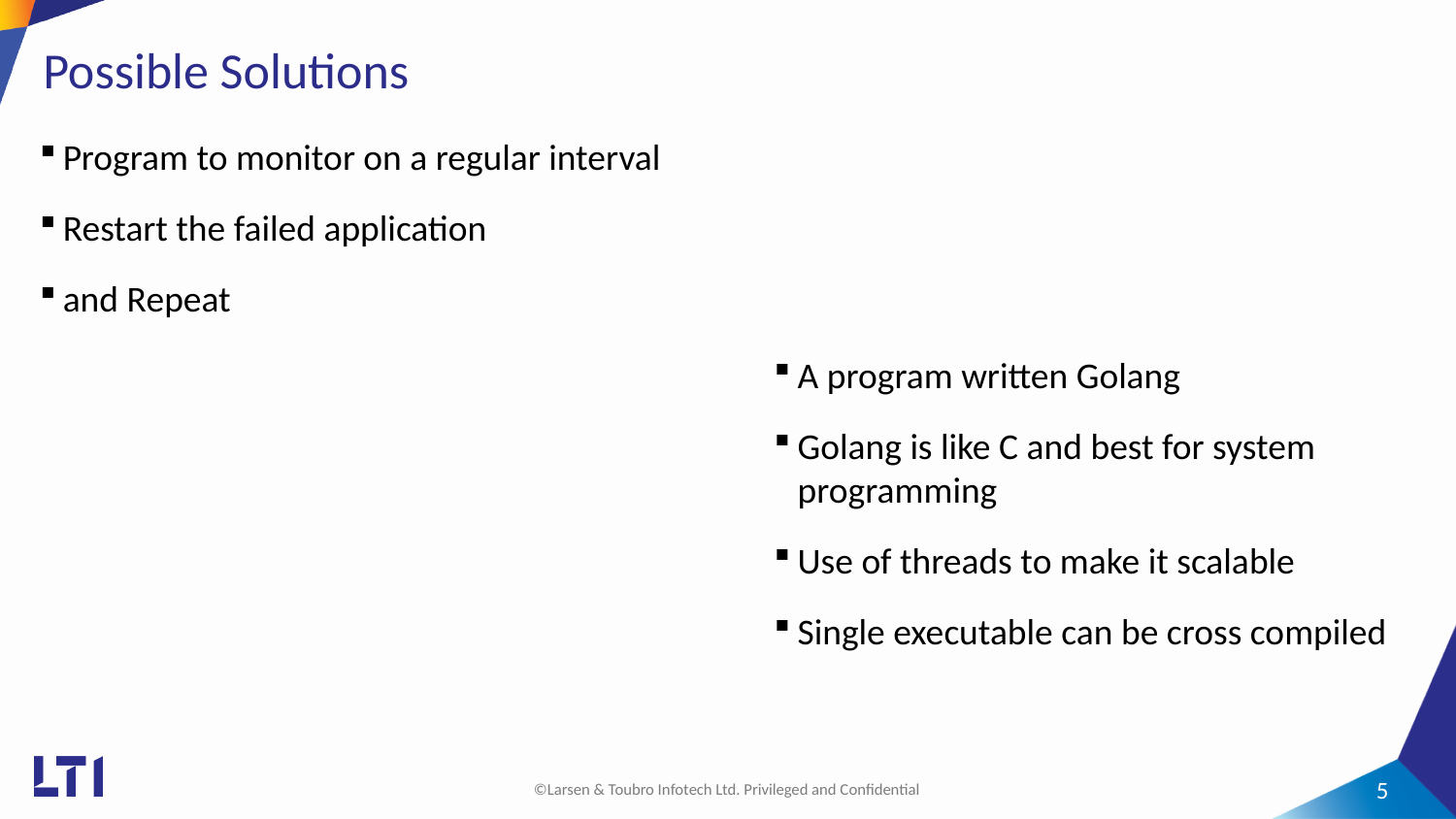

# Possible Solutions
Program to monitor on a regular interval
Restart the failed application
and Repeat
A program written Golang
Golang is like C and best for system programming
Use of threads to make it scalable
Single executable can be cross compiled